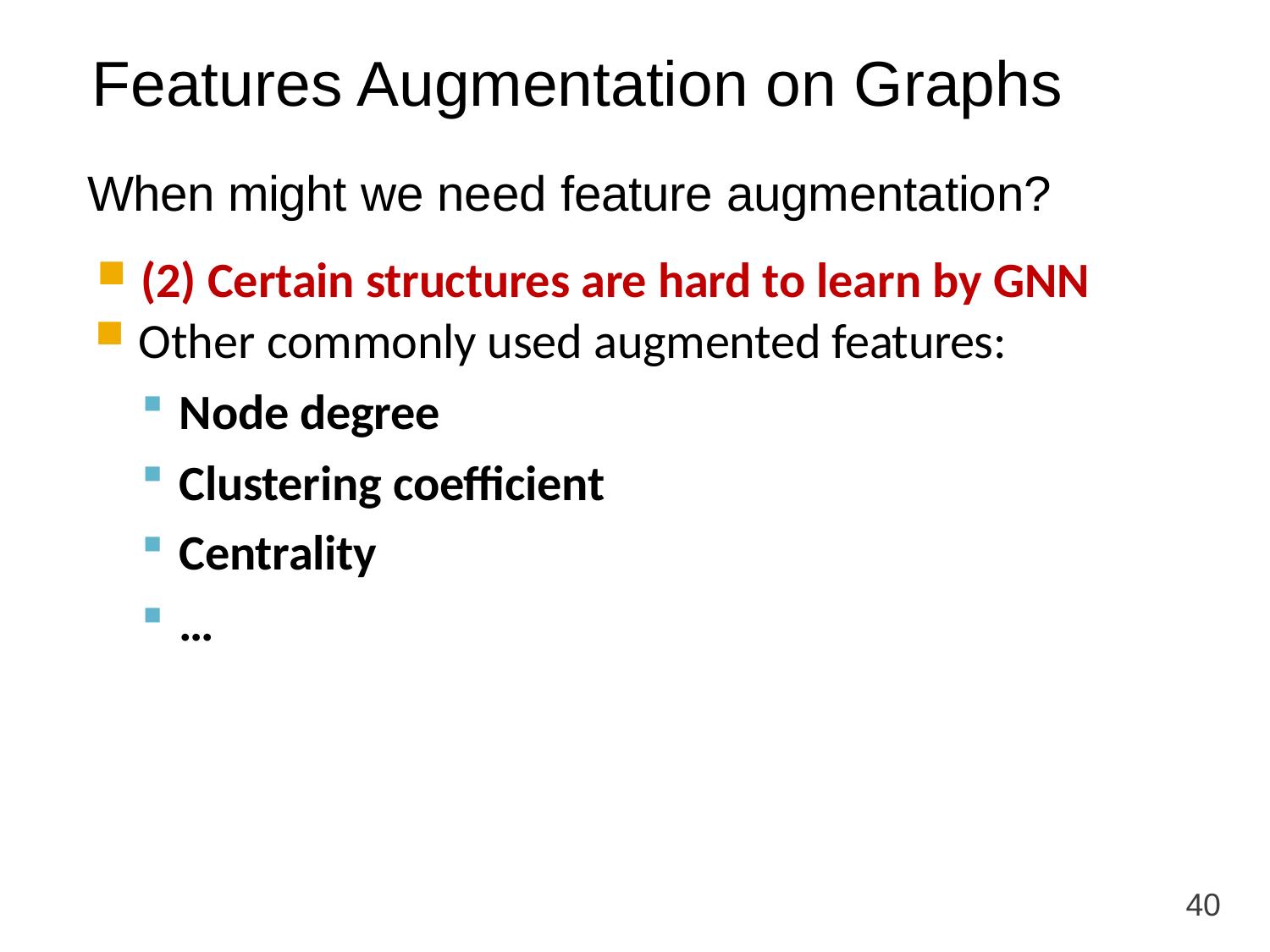

Features Augmentation on Graphs
When might we need feature augmentation?
(2) Certain structures are hard to learn by GNN
Other commonly used augmented features:
Node degree
Clustering coefficient
Centrality
…
40